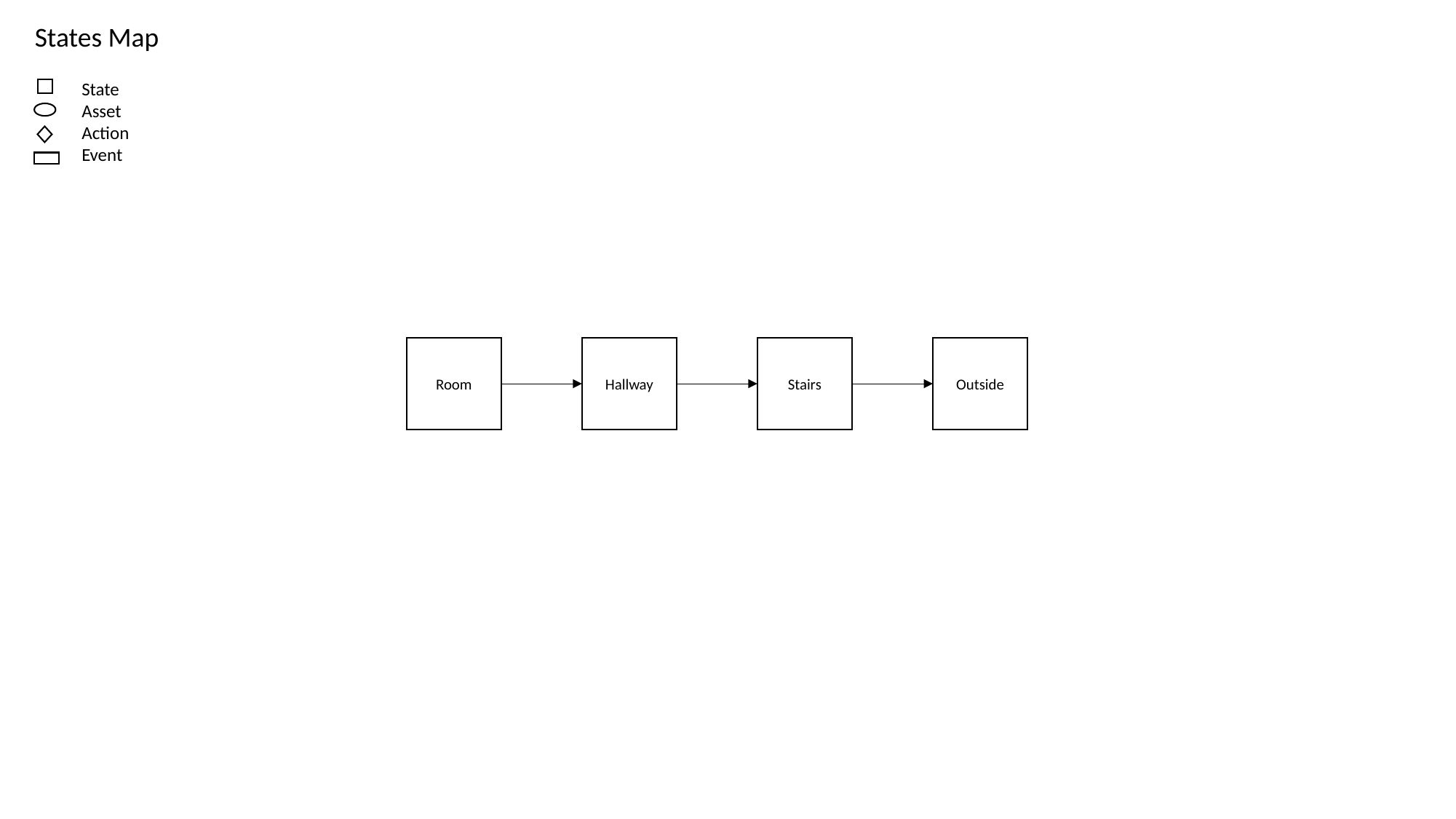

States Map
State
Asset
Action
Event

Room
Hallway
Stairs
Outside